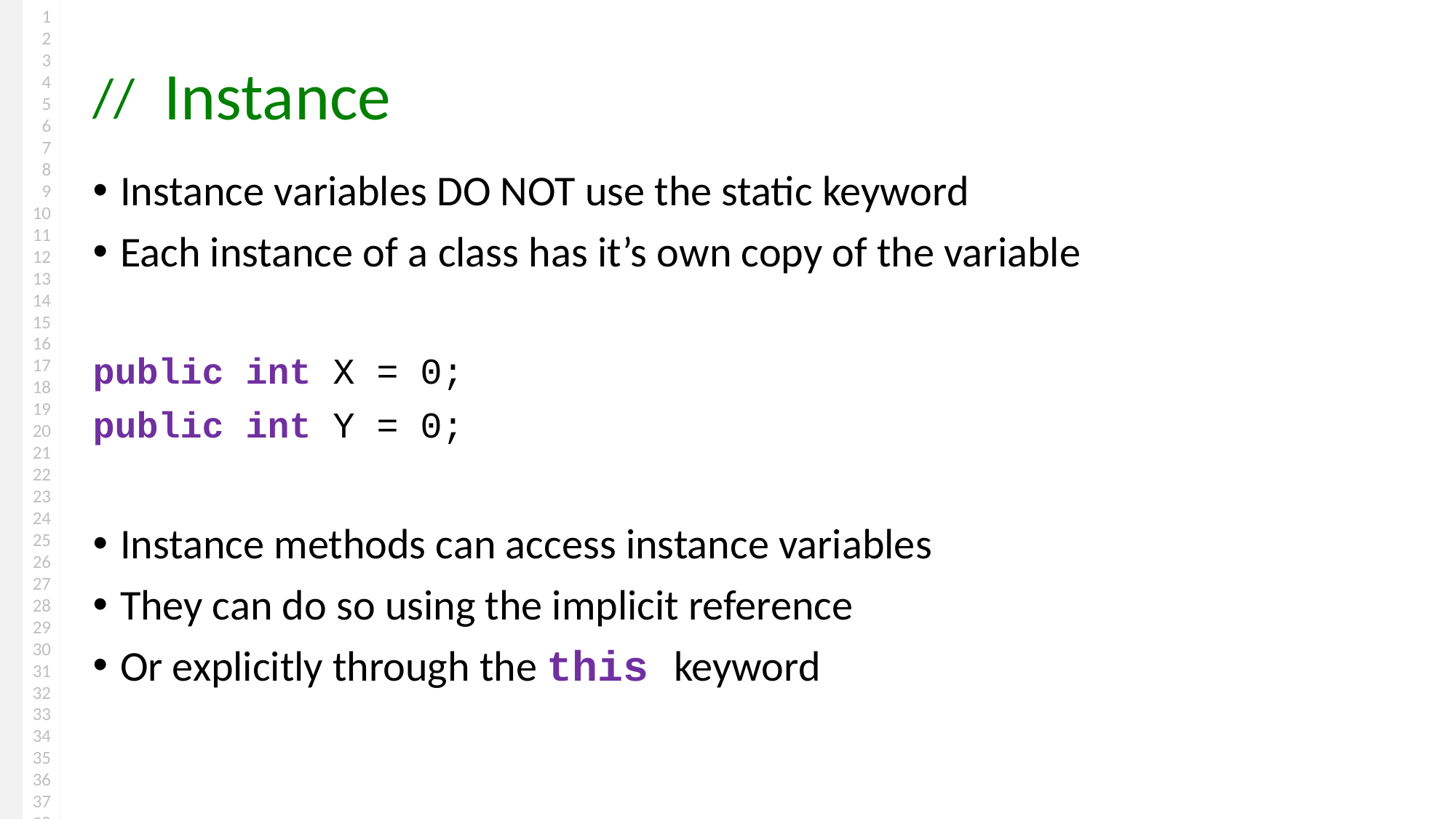

# Instance
Instance variables DO NOT use the static keyword
Each instance of a class has it’s own copy of the variable

public int X = 0;
public int Y = 0;

Instance methods can access instance variables
They can do so using the implicit reference
Or explicitly through the this keyword